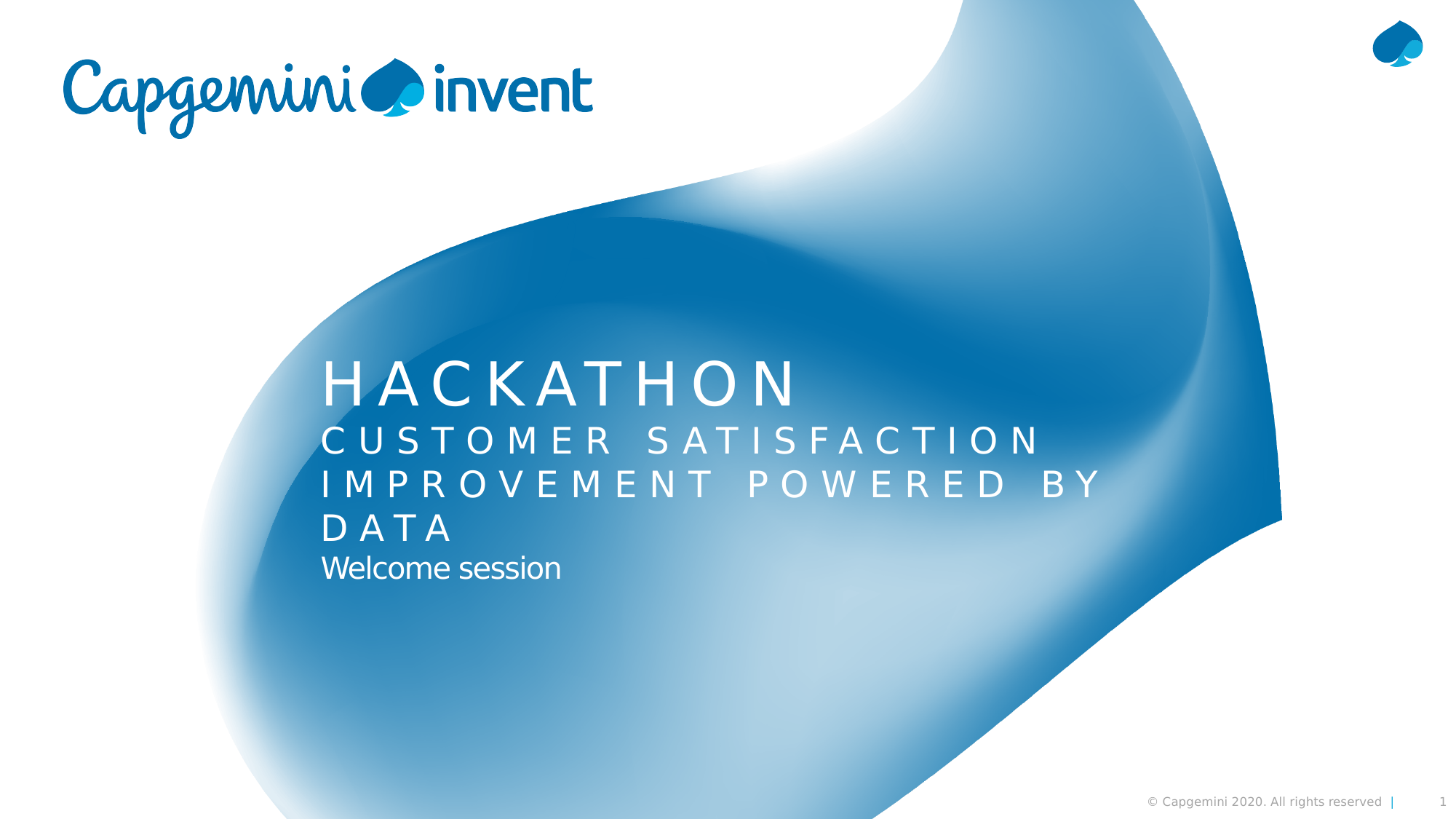

HACKATHON
Customer Satisfaction Improvement Powered by Data
Welcome session